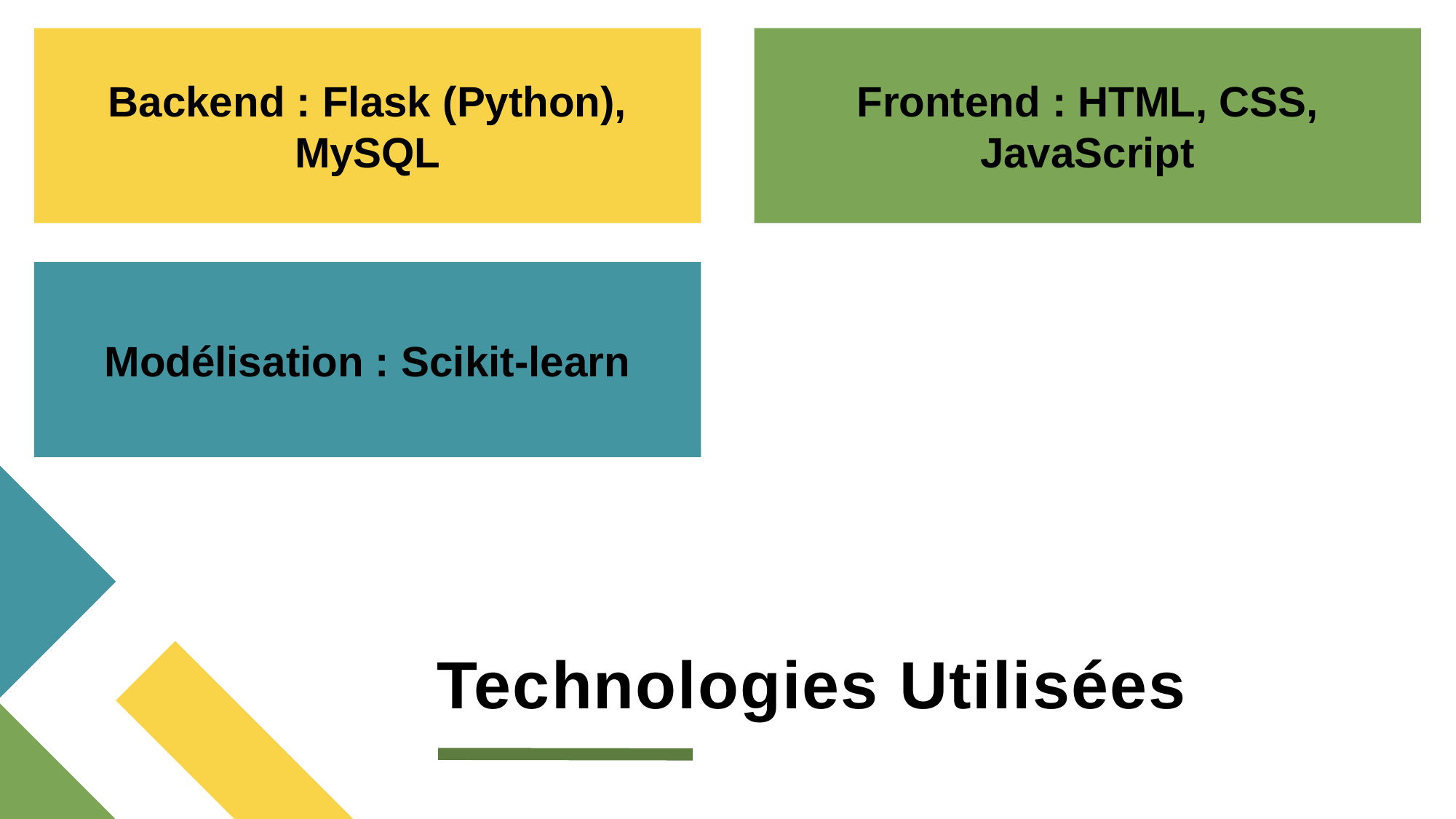

Frontend : HTML, CSS, JavaScript
Backend : Flask (Python), MySQL
Modélisation : Scikit-learn
# Technologies Utilisées